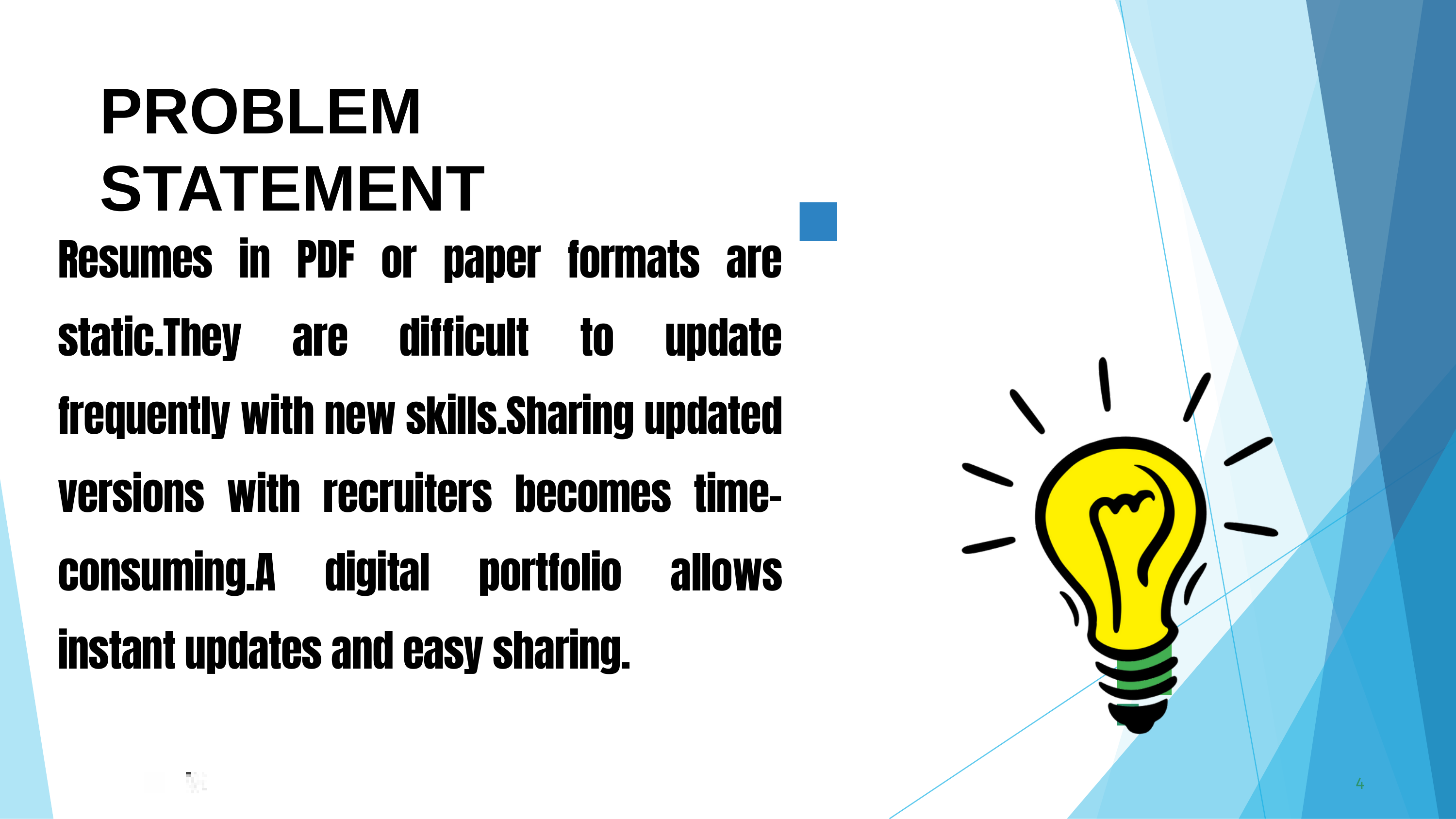

PROBLEM	STATEMENT

Resumes in PDF or paper formats are static.They are difficult to update frequently with new skills.Sharing updated versions with recruiters becomes time-consuming.A digital portfolio allows instant updates and easy sharing.

4